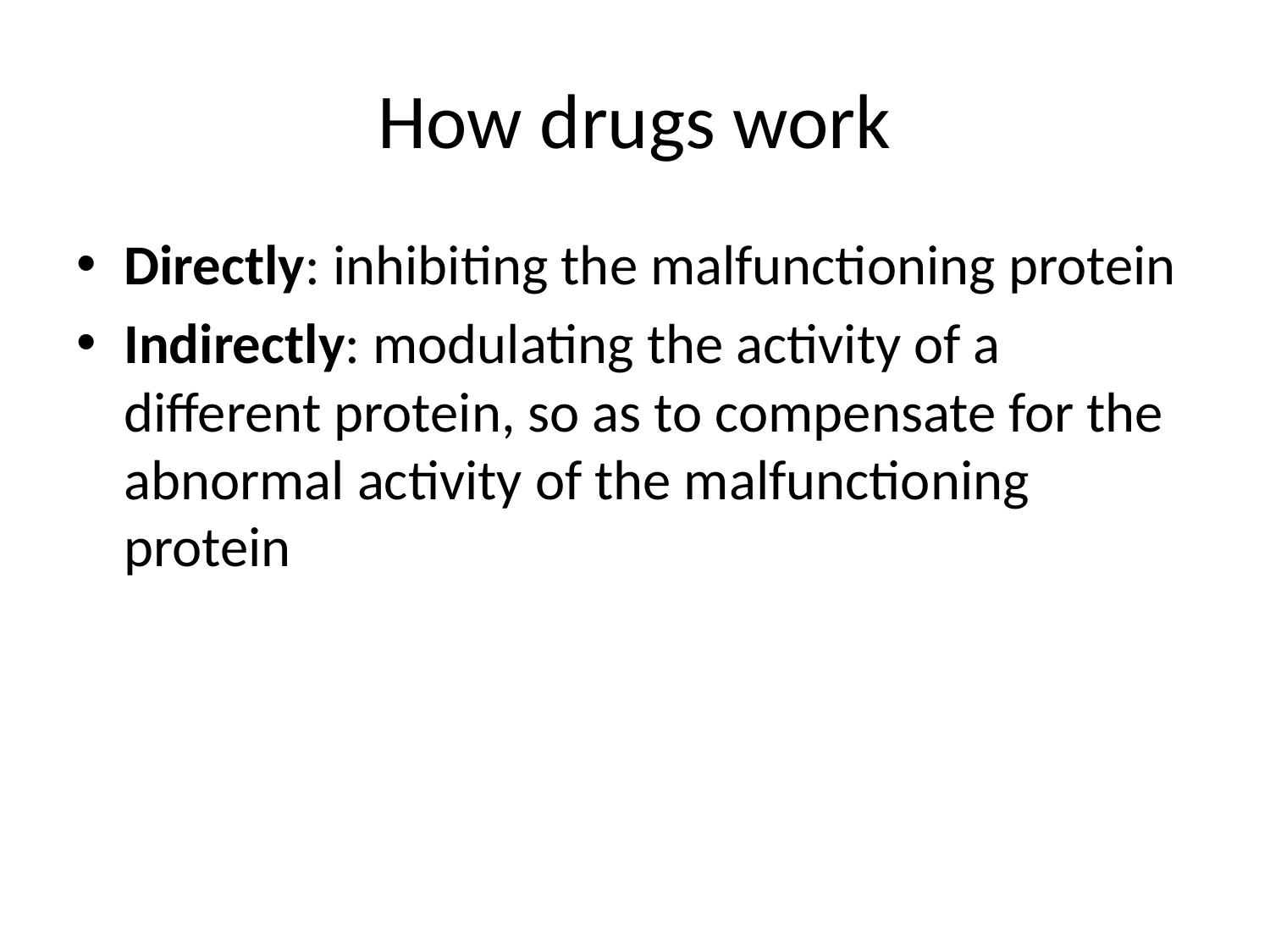

# How drugs work
Directly: inhibiting the malfunctioning protein
Indirectly: modulating the activity of a different protein, so as to compensate for the abnormal activity of the malfunctioning protein